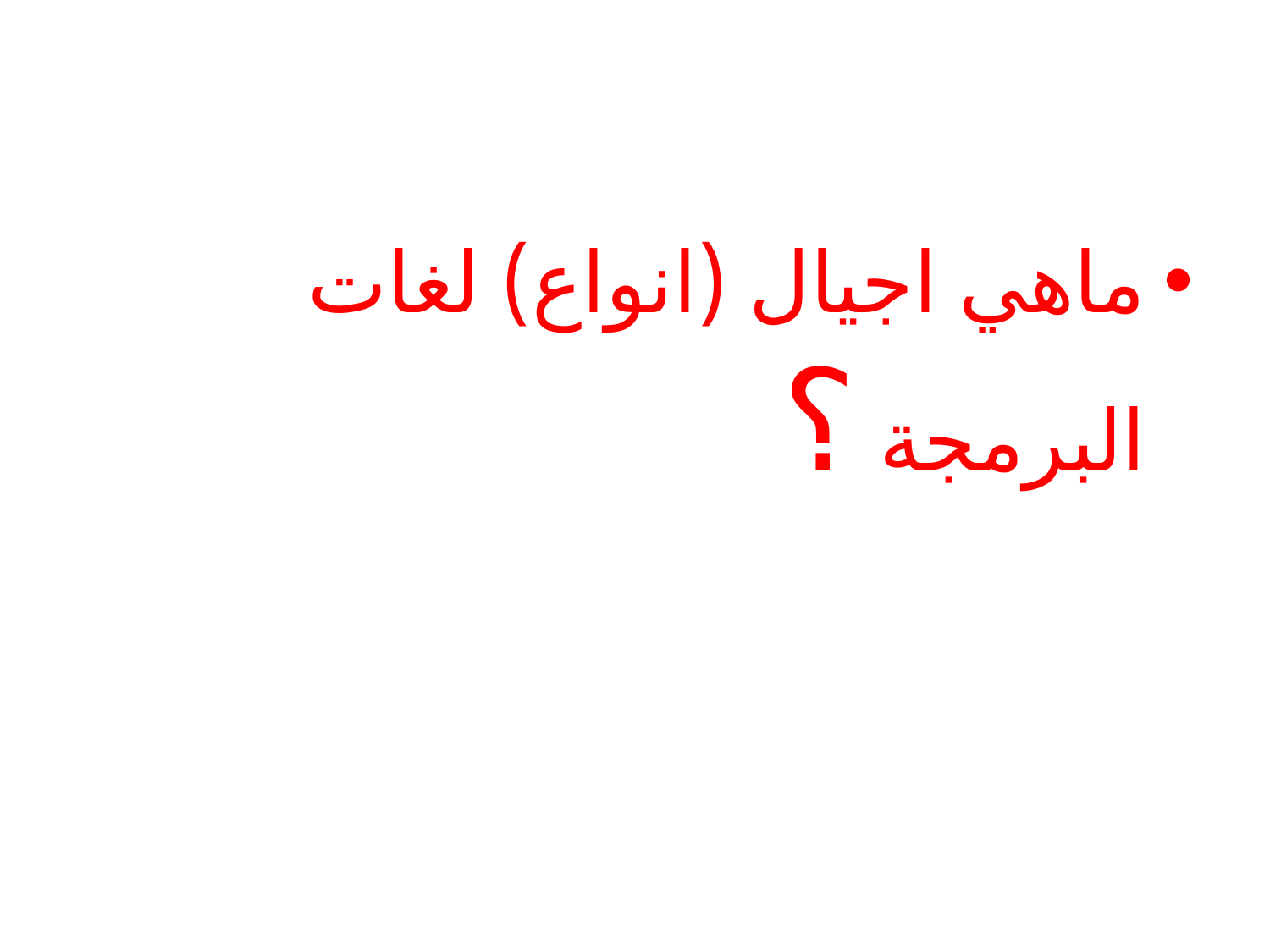

#
ماهي اجيال (انواع) لغات البرمجة ؟